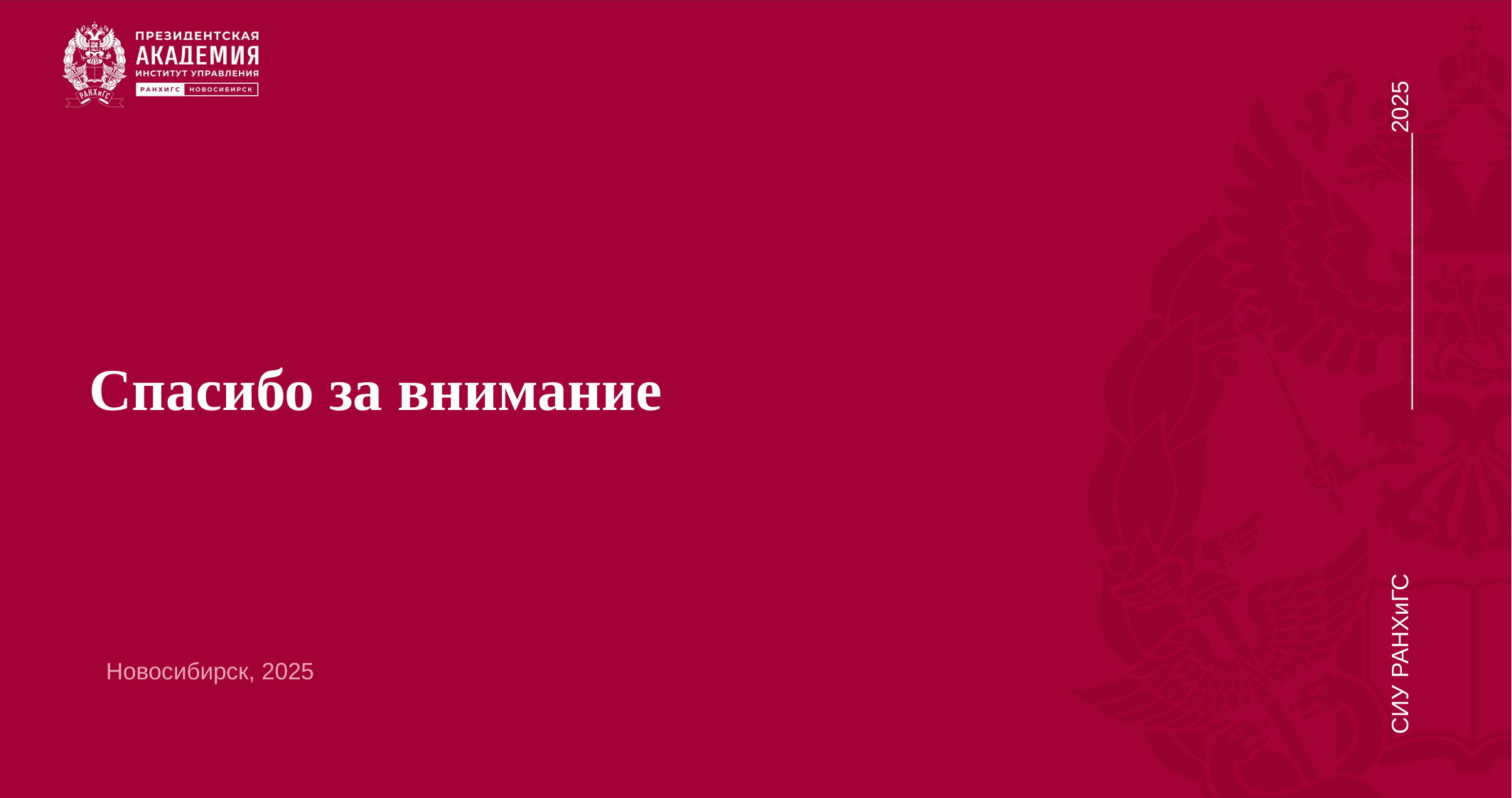

Спасибо за внимание
СИУ РАНХиГС                         _____________________2025
Новосибирск, 2025